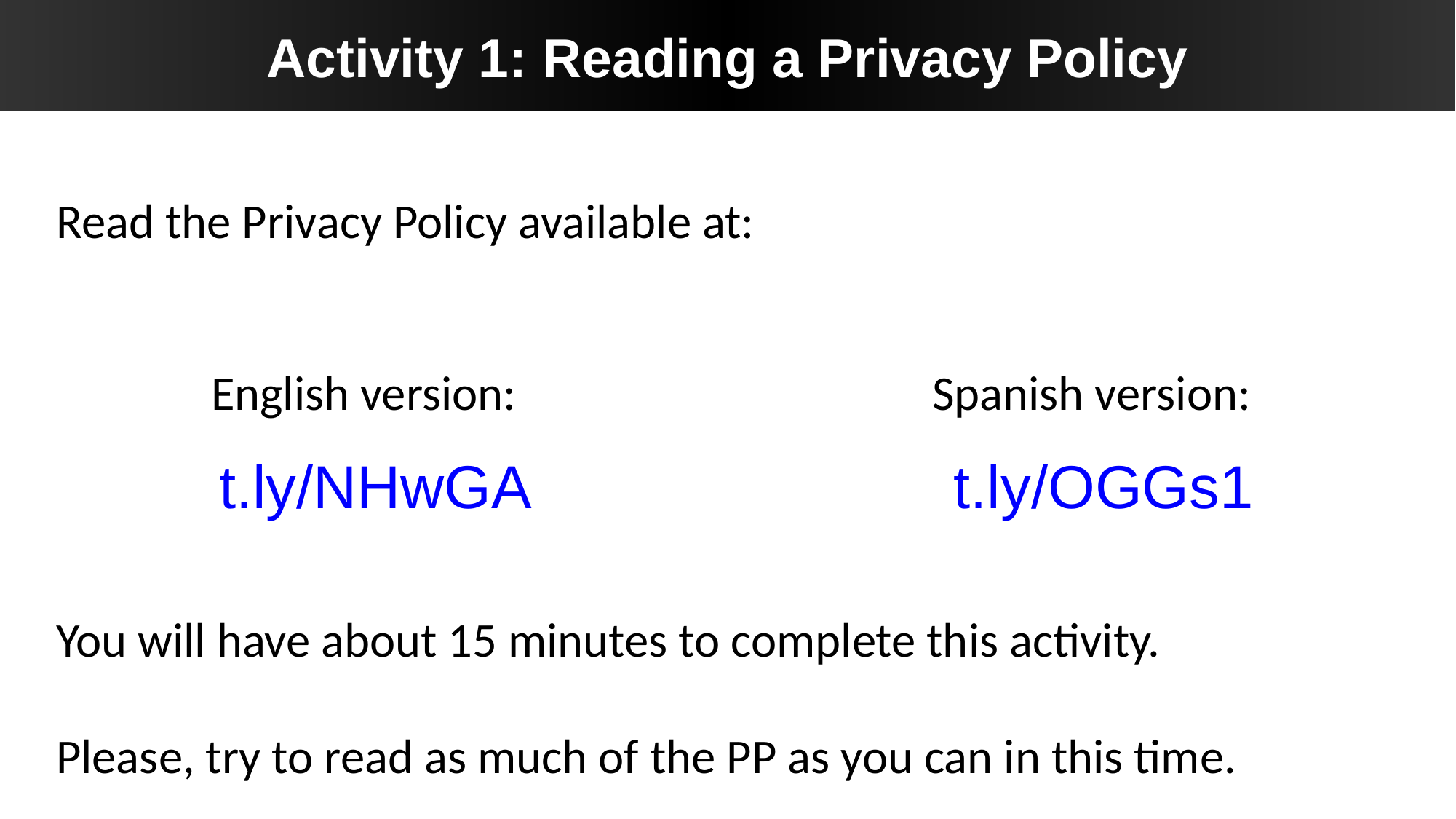

Activity 1: Reading a Privacy Policy
Read the Privacy Policy available at:
English version:
Spanish version:
t.ly/NHwGA
t.ly/OGGs1
You will have about 15 minutes to complete this activity.

Please, try to read as much of the PP as you can in this time.